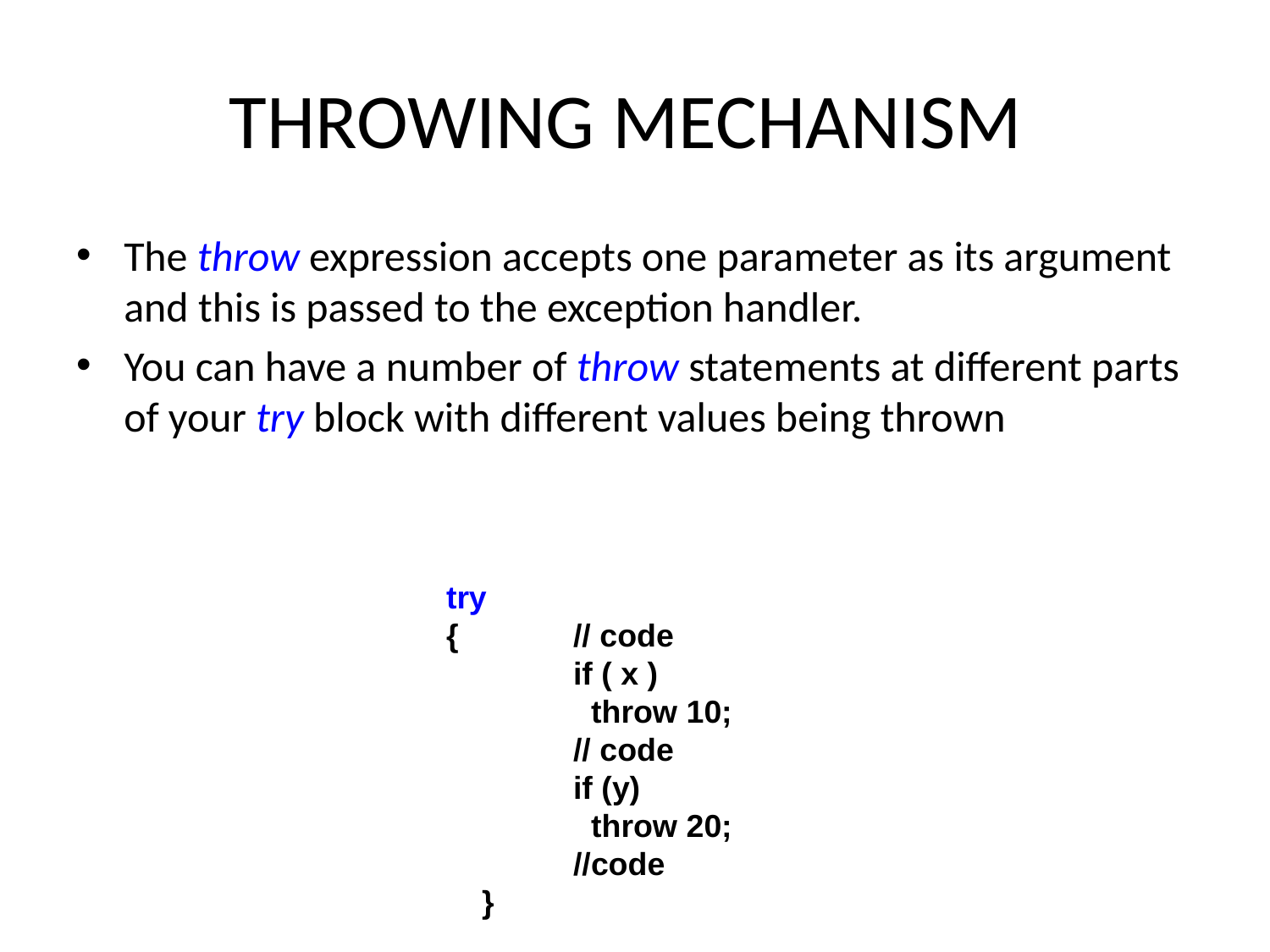

# THROWING MECHANISM
The throw expression accepts one parameter as its argument and this is passed to the exception handler.
You can have a number of throw statements at different parts of your try block with different values being thrown
	try
	{ 	// code
		if ( x )
		  throw 10;
		// code
		if (y)
		  throw 20;
		//code
	    }